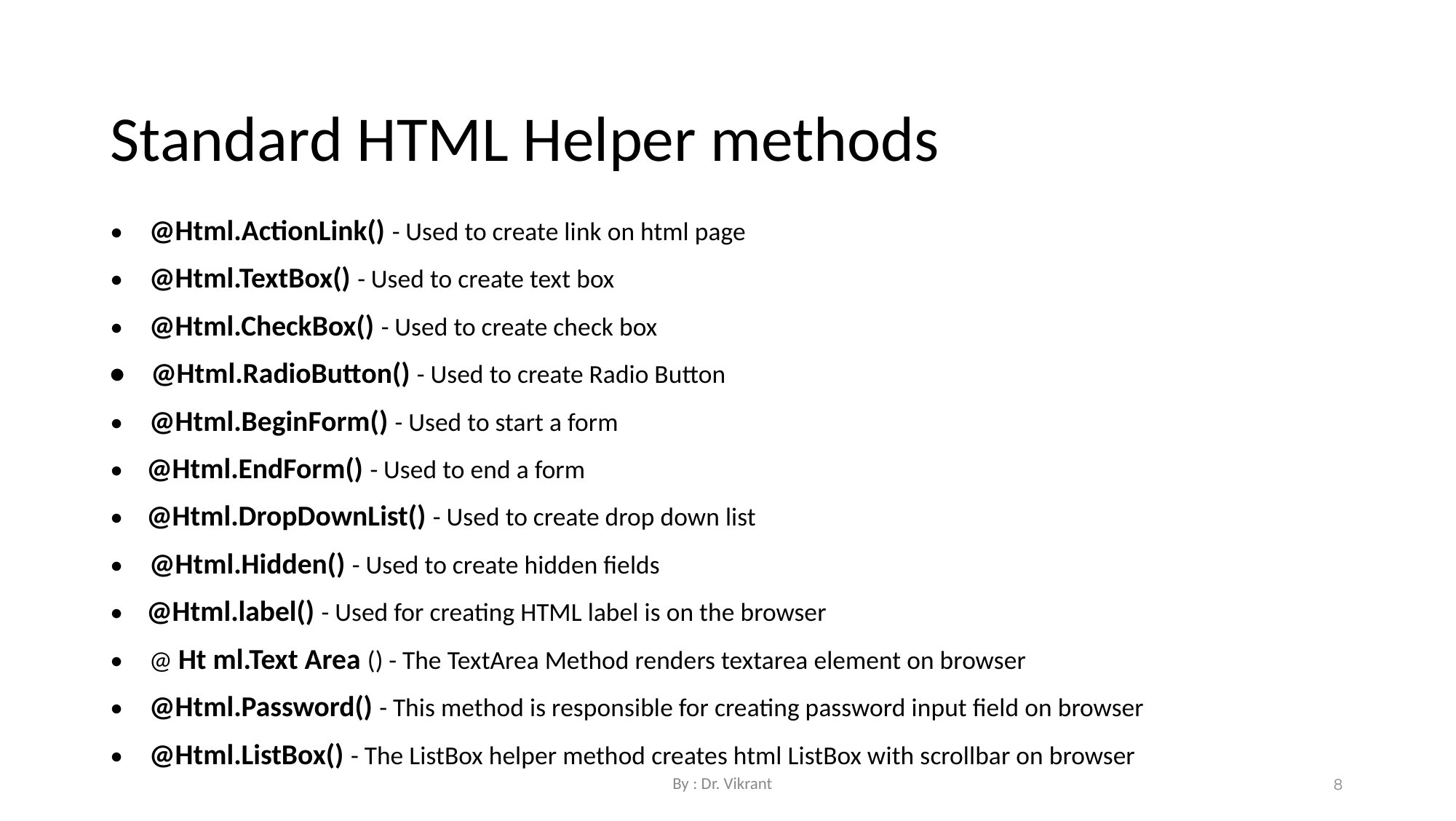

Standard HTML Helper methods
•    @Html.ActionLink() - Used to create link on html page
•    @Html.TextBox() - Used to create text box
•    @Html.CheckBox() - Used to create check box
•    @Html.RadioButton() - Used to create Radio Button
•    @Html.BeginForm() - Used to start a form
•    @Html.EndForm() - Used to end a form
•    @Html.DropDownList() - Used to create drop down list
•    @Html.Hidden() - Used to create hidden fields
•    @Html.label() - Used for creating HTML label is on the browser
•    @ Ht ml.Text Area () - The TextArea Method renders textarea element on browser
•    @Html.Password() - This method is responsible for creating password input field on browser
•    @Html.ListBox() - The ListBox helper method creates html ListBox with scrollbar on browser
By : Dr. Vikrant
8